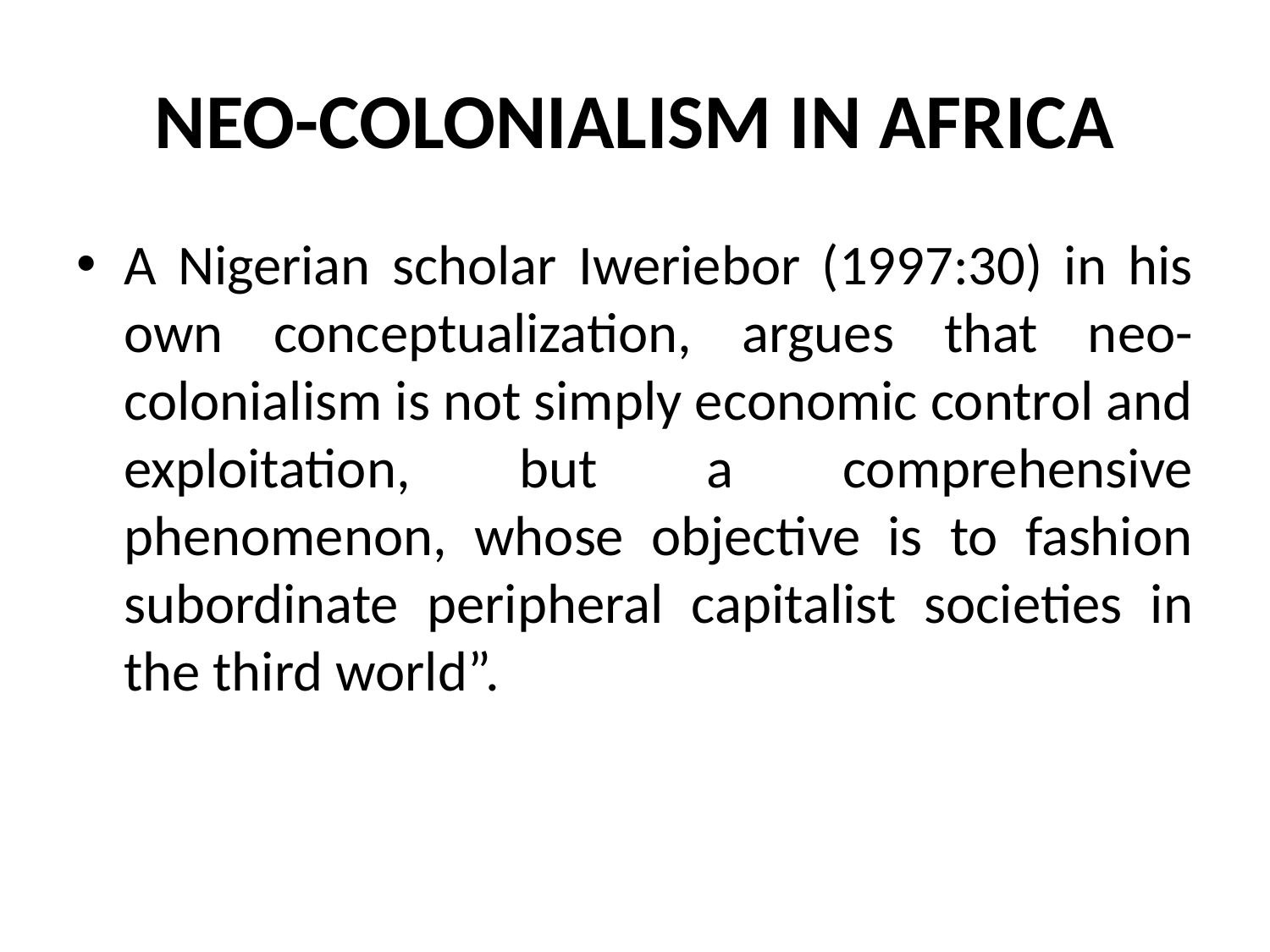

# NEO-COLONIALISM IN AFRICA
A Nigerian scholar Iweriebor (1997:30) in his own conceptualization, argues that neo-colonialism is not simply economic control and exploitation, but a comprehensive phenomenon, whose objective is to fashion subordinate peripheral capitalist societies in the third world”.